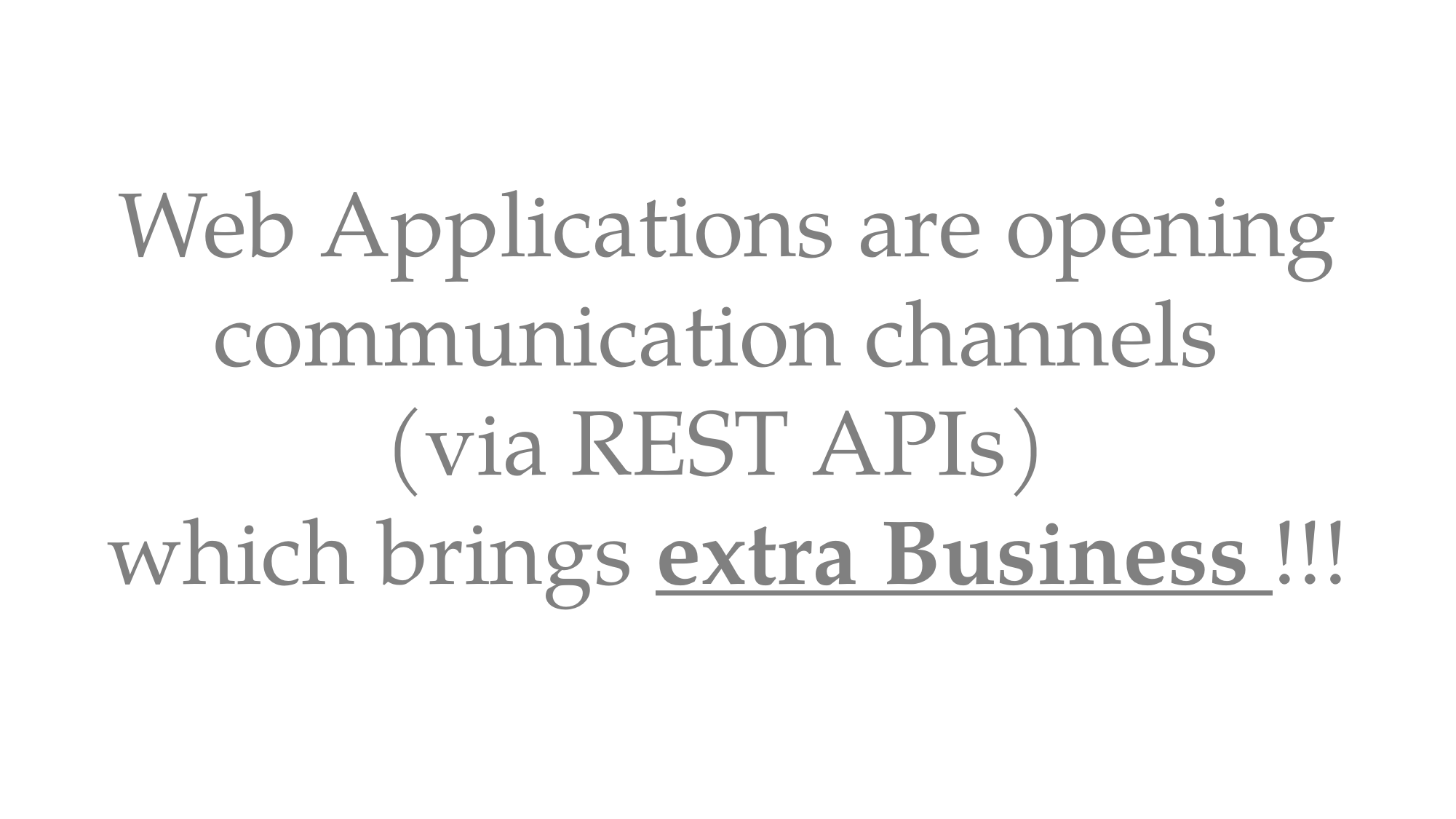

Web Applications are opening communication channels
(via REST APIs)
which brings extra Business !!!